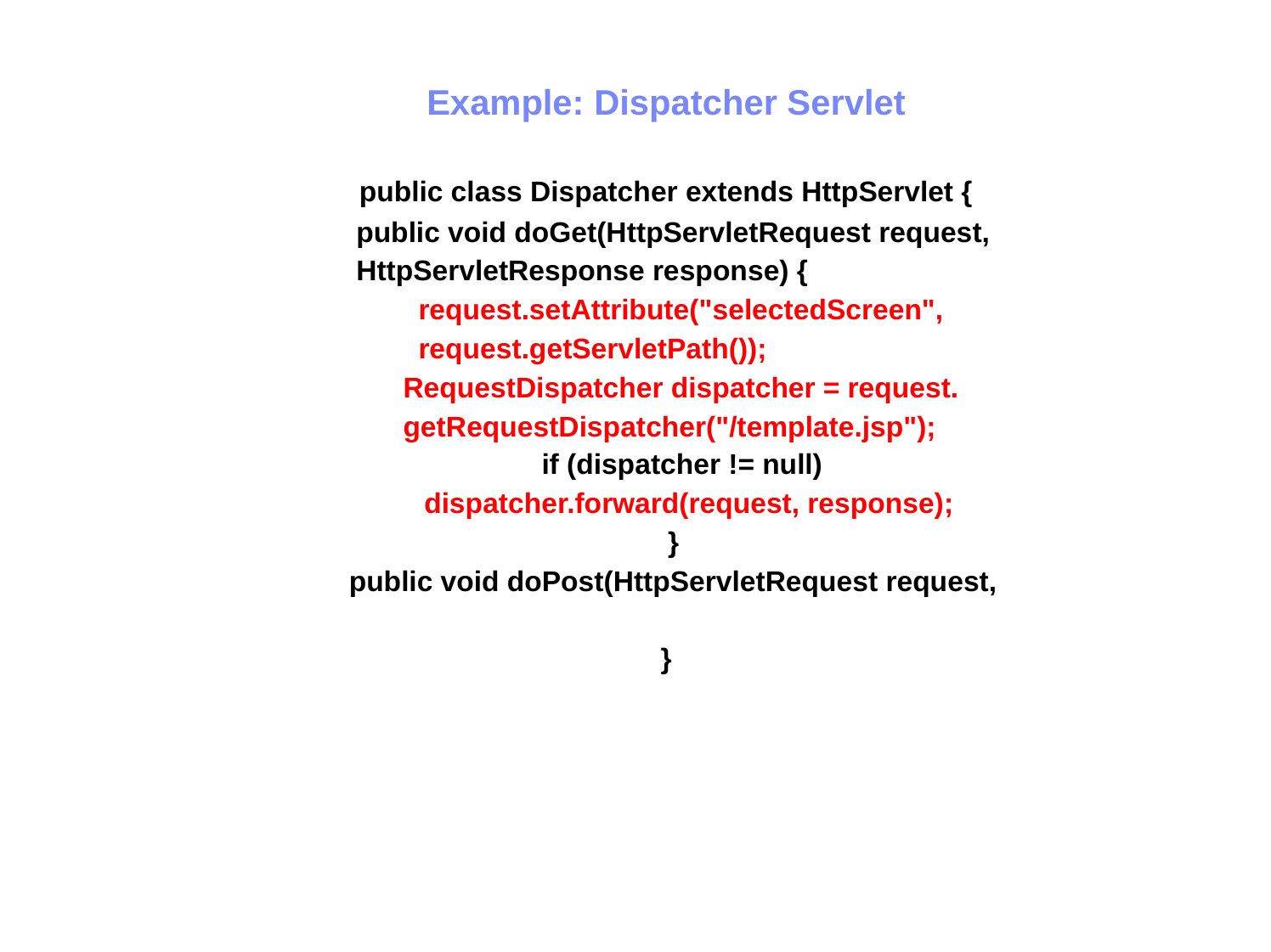

Antrix Consultancy Services

Example: Dispatcher Servlet

public class Dispatcher extends HttpServlet {

public void doGet(HttpServletRequest request,
HttpServletResponse response) {

request.setAttribute("selectedScreen",
request.getServletPath());

RequestDispatcher dispatcher = request.
getRequestDispatcher("/template.jsp");

if (dispatcher != null)

dispatcher.forward(request, response);

}

public void doPost(HttpServletRequest request,

}

Madhusudhanan.P.K.